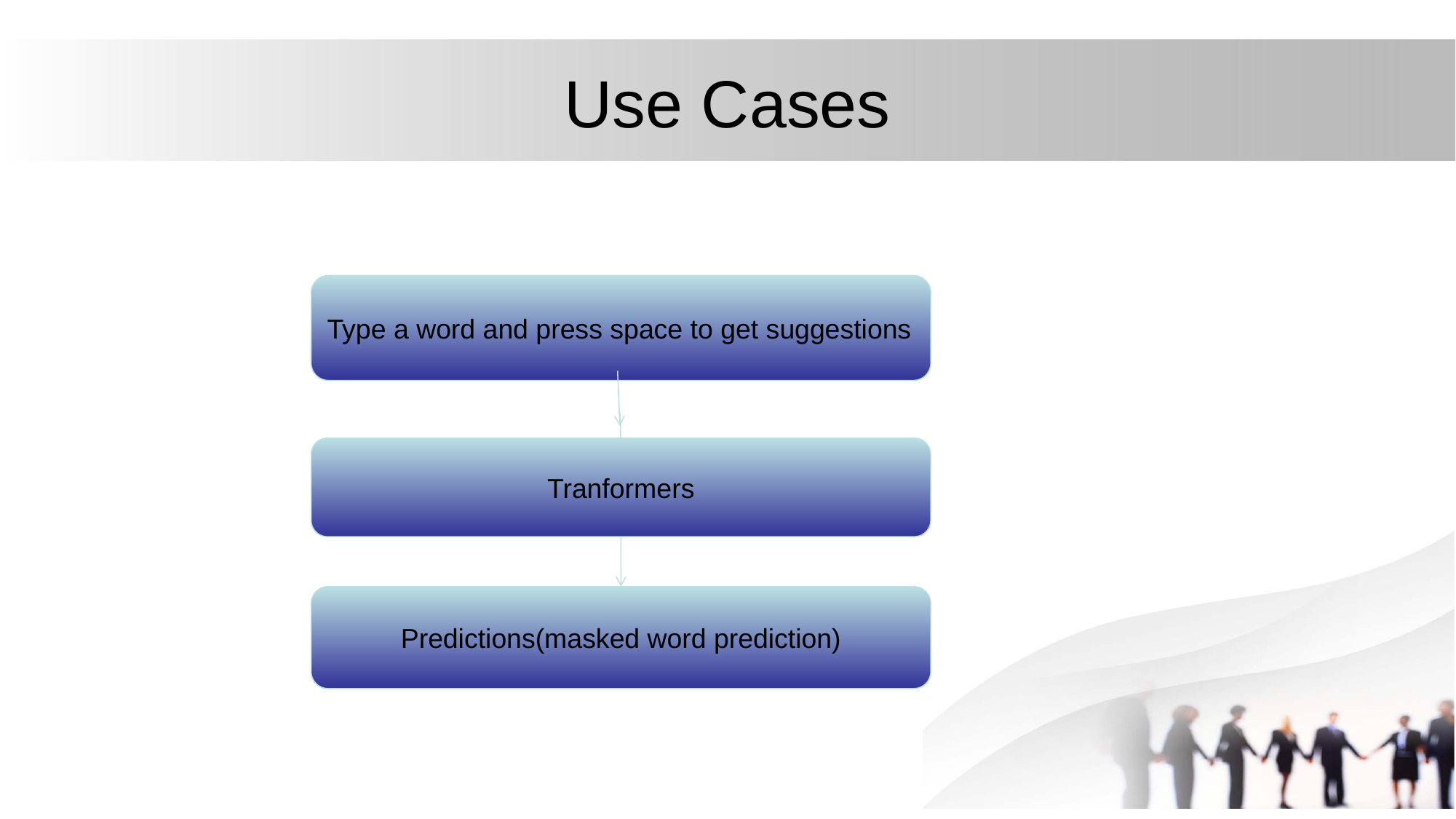

# Use Cases

Type a word and press space to get suggestions
Tranformers
Predictions(masked word prediction)